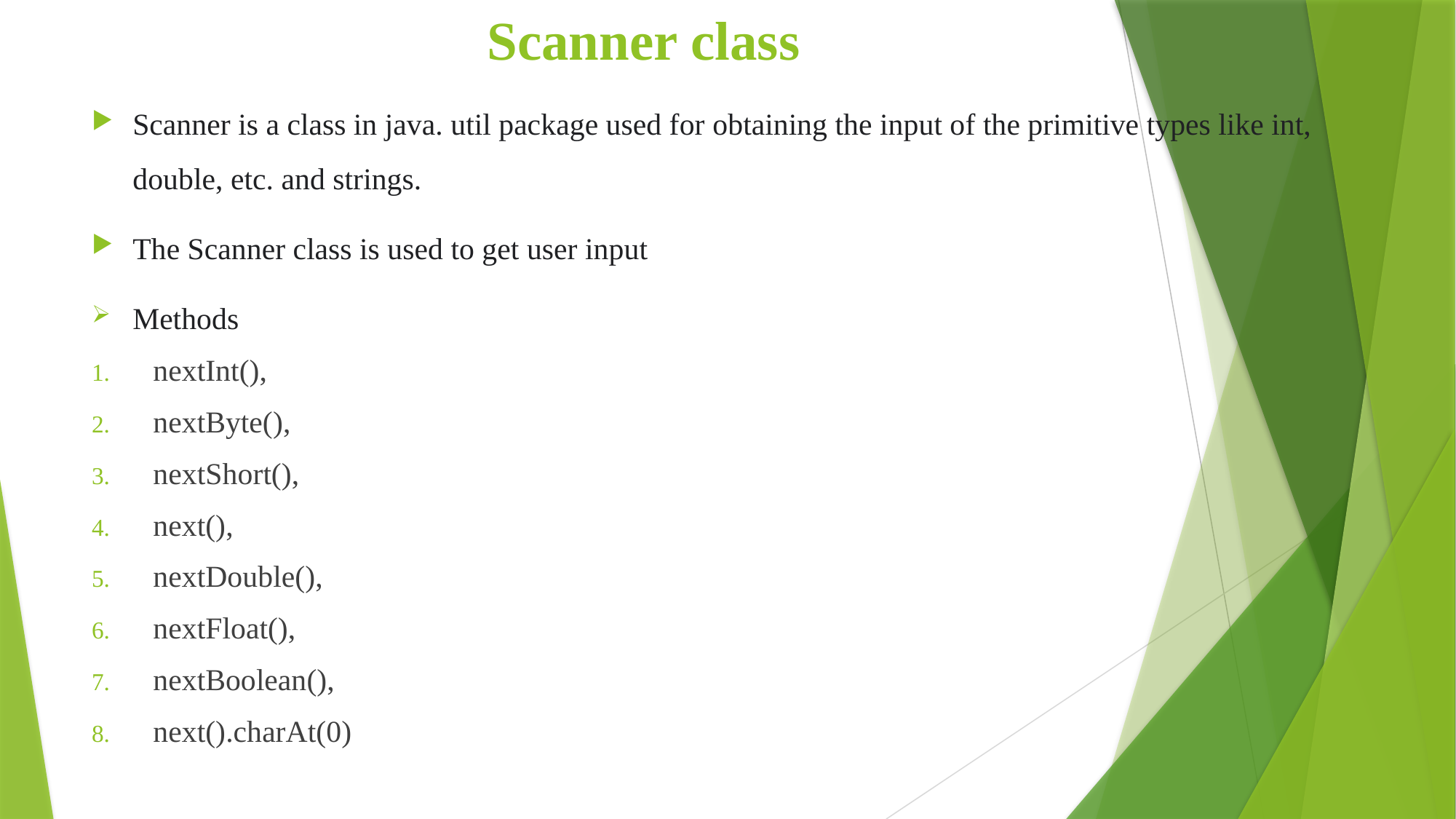

# Scanner class
Scanner is a class in java. util package used for obtaining the input of the primitive types like int, double, etc. and strings.
The Scanner class is used to get user input
Methods
nextInt(),
nextByte(),
nextShort(),
next(),
nextDouble(),
nextFloat(),
nextBoolean(),
next().charAt(0)